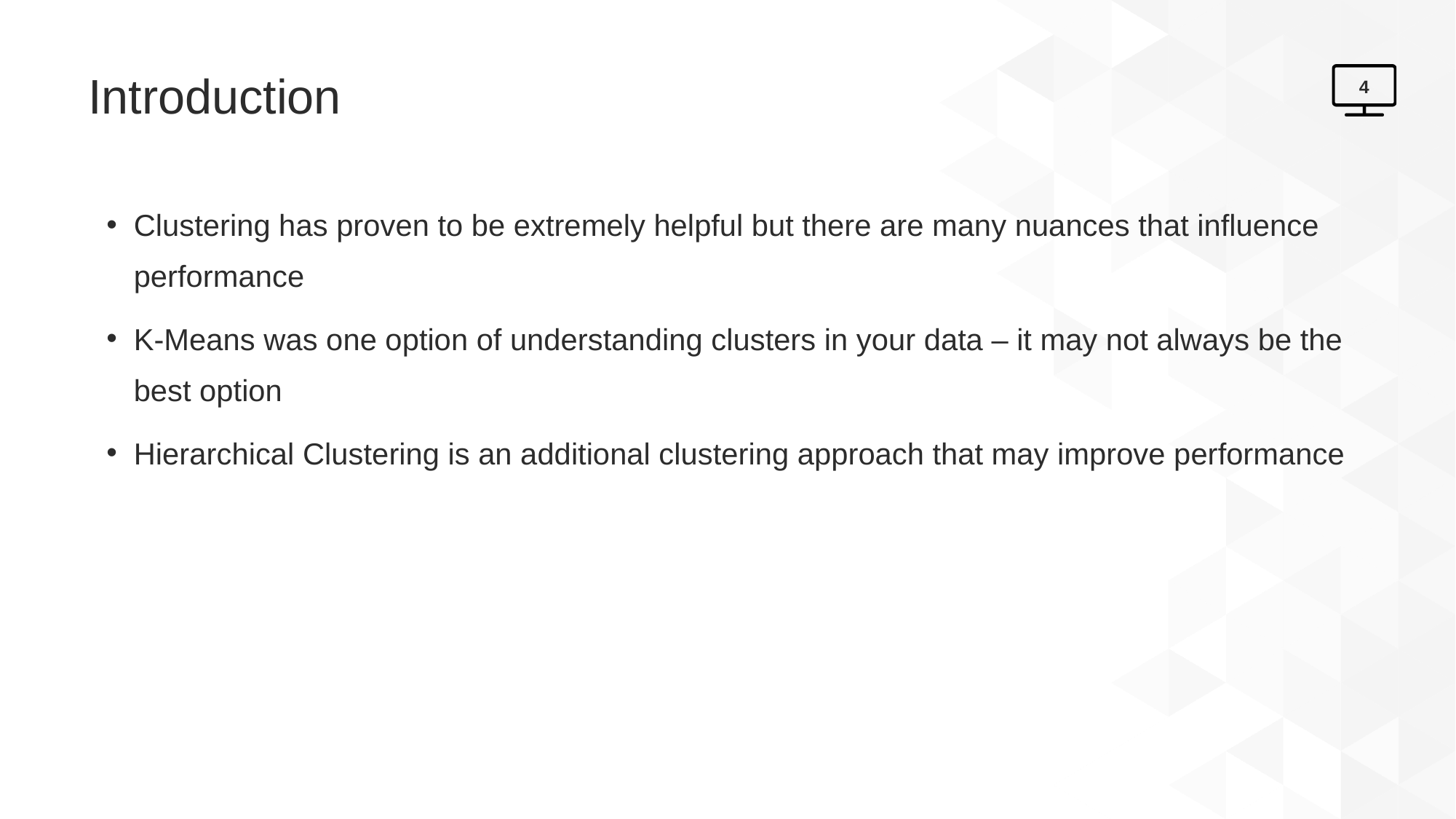

# Introduction
4

Clustering has proven to be extremely helpful but there are many nuances that influence performance
K-Means was one option of understanding clusters in your data – it may not always be the best option
Hierarchical Clustering is an additional clustering approach that may improve performance